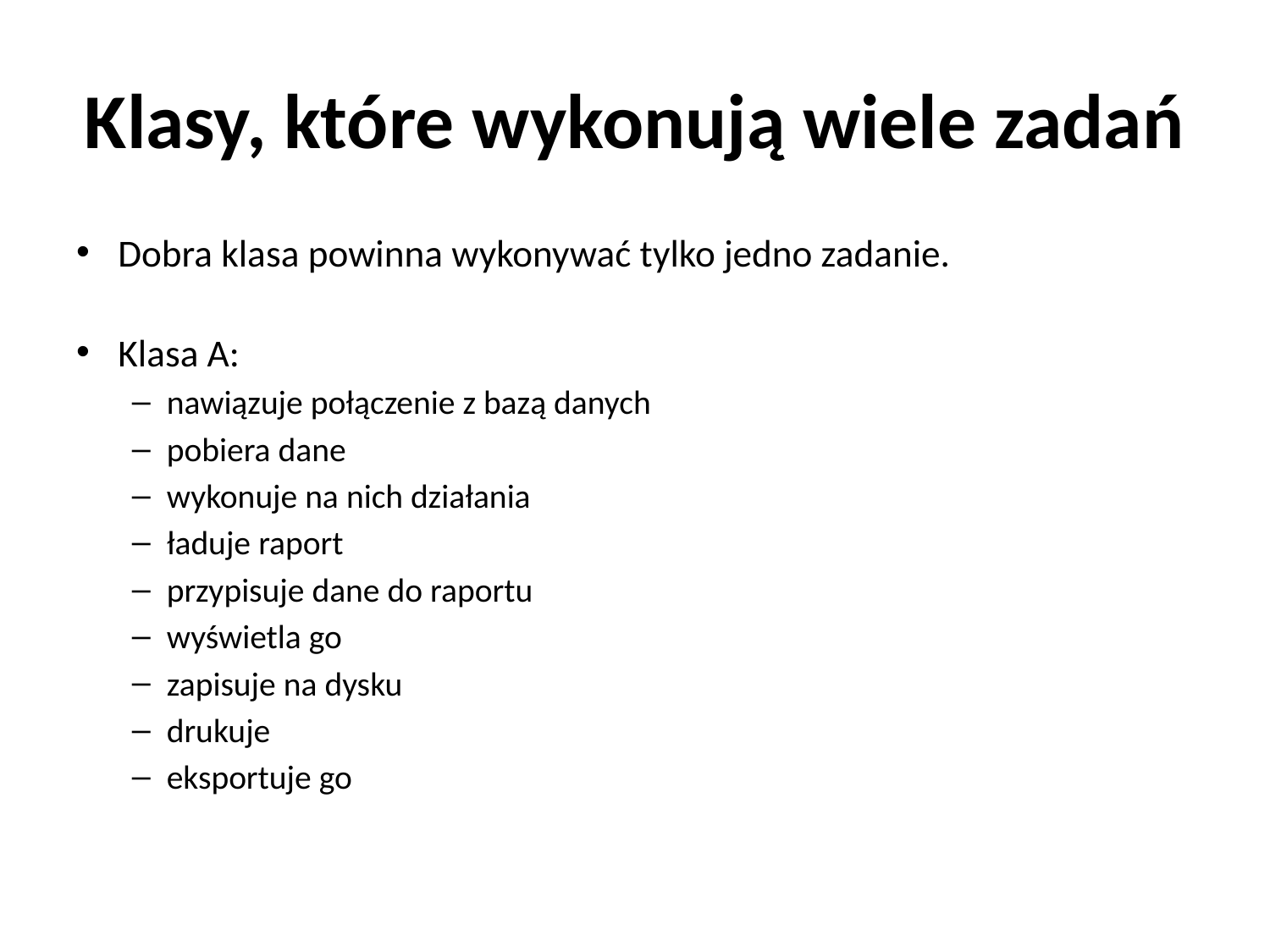

# Klasy, które wykonują wiele zadań
Dobra klasa powinna wykonywać tylko jedno zadanie.
Klasa A:
nawiązuje połączenie z bazą danych
pobiera dane
wykonuje na nich działania
ładuje raport
przypisuje dane do raportu
wyświetla go
zapisuje na dysku
drukuje
eksportuje go